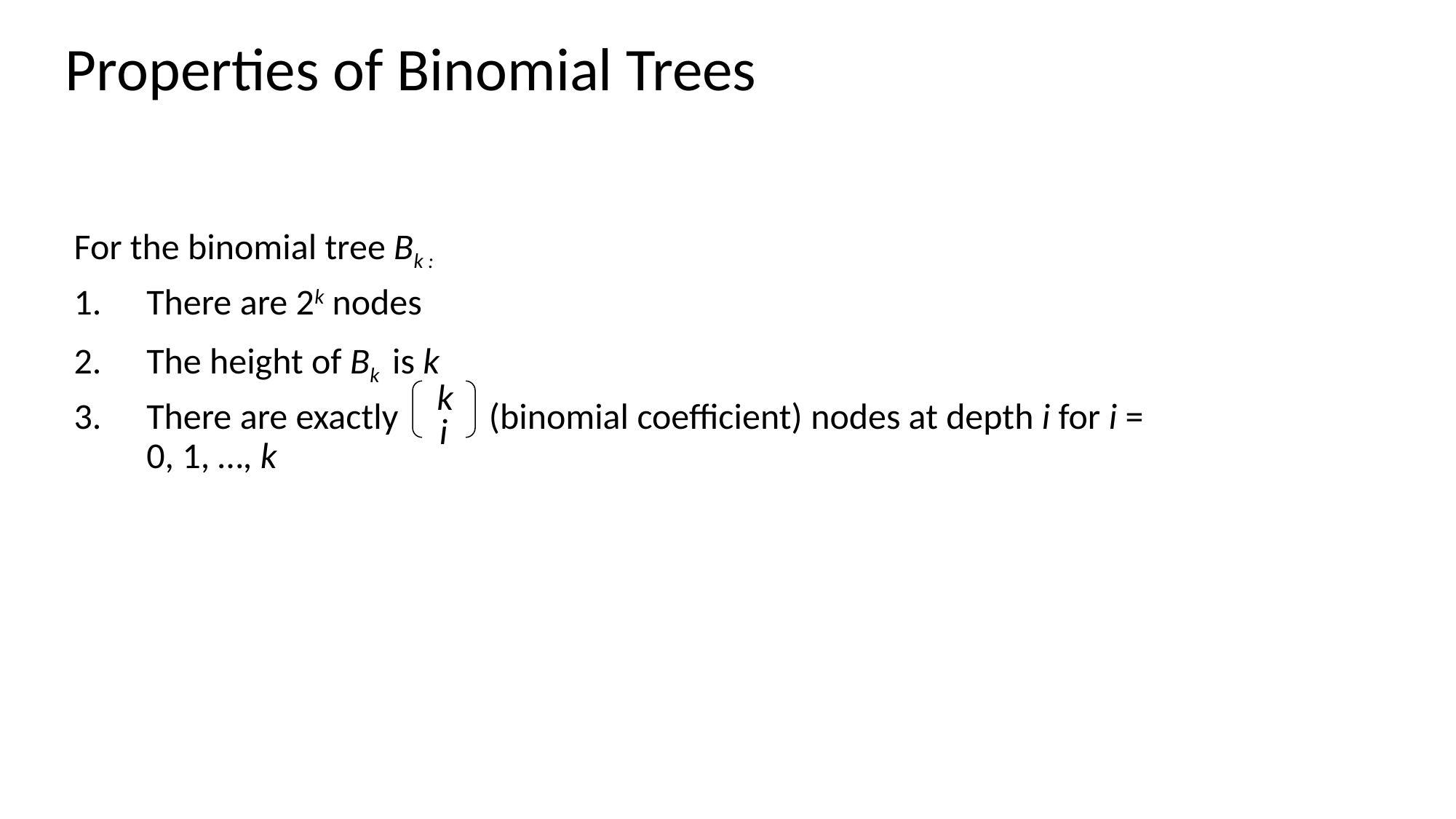

Properties of Binomial Trees
For the binomial tree Bk :
There are 2k nodes
The height of Bk  is k
There are exactly           (binomial coefficient) nodes at depth i for i = 0, 1, …, k

k

i